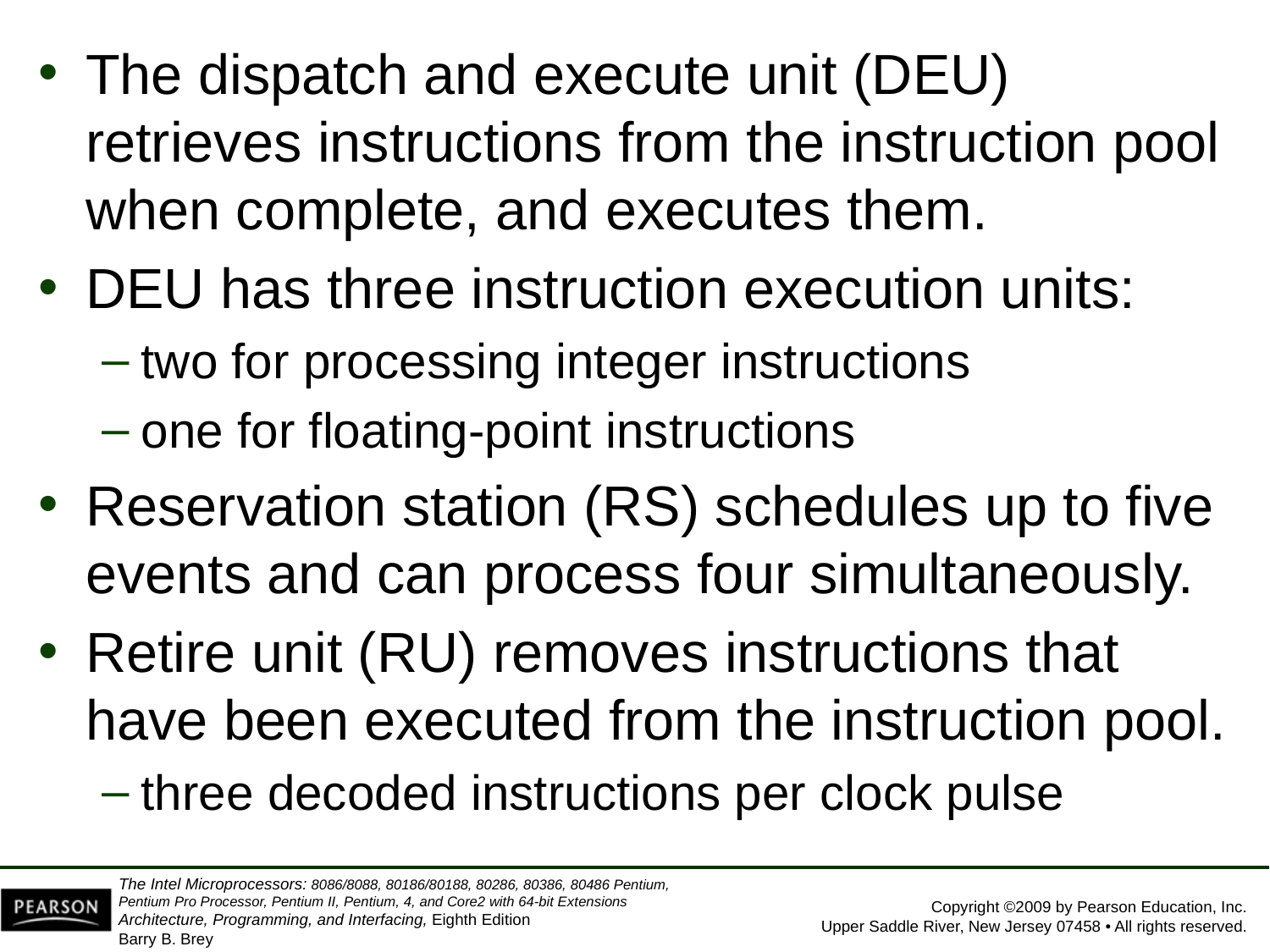

The dispatch and execute unit (DEU) retrieves instructions from the instruction pool when complete, and executes them.
DEU has three instruction execution units:
two for processing integer instructions
one for floating-point instructions
Reservation station (RS) schedules up to five events and can process four simultaneously.
Retire unit (RU) removes instructions that have been executed from the instruction pool.
three decoded instructions per clock pulse